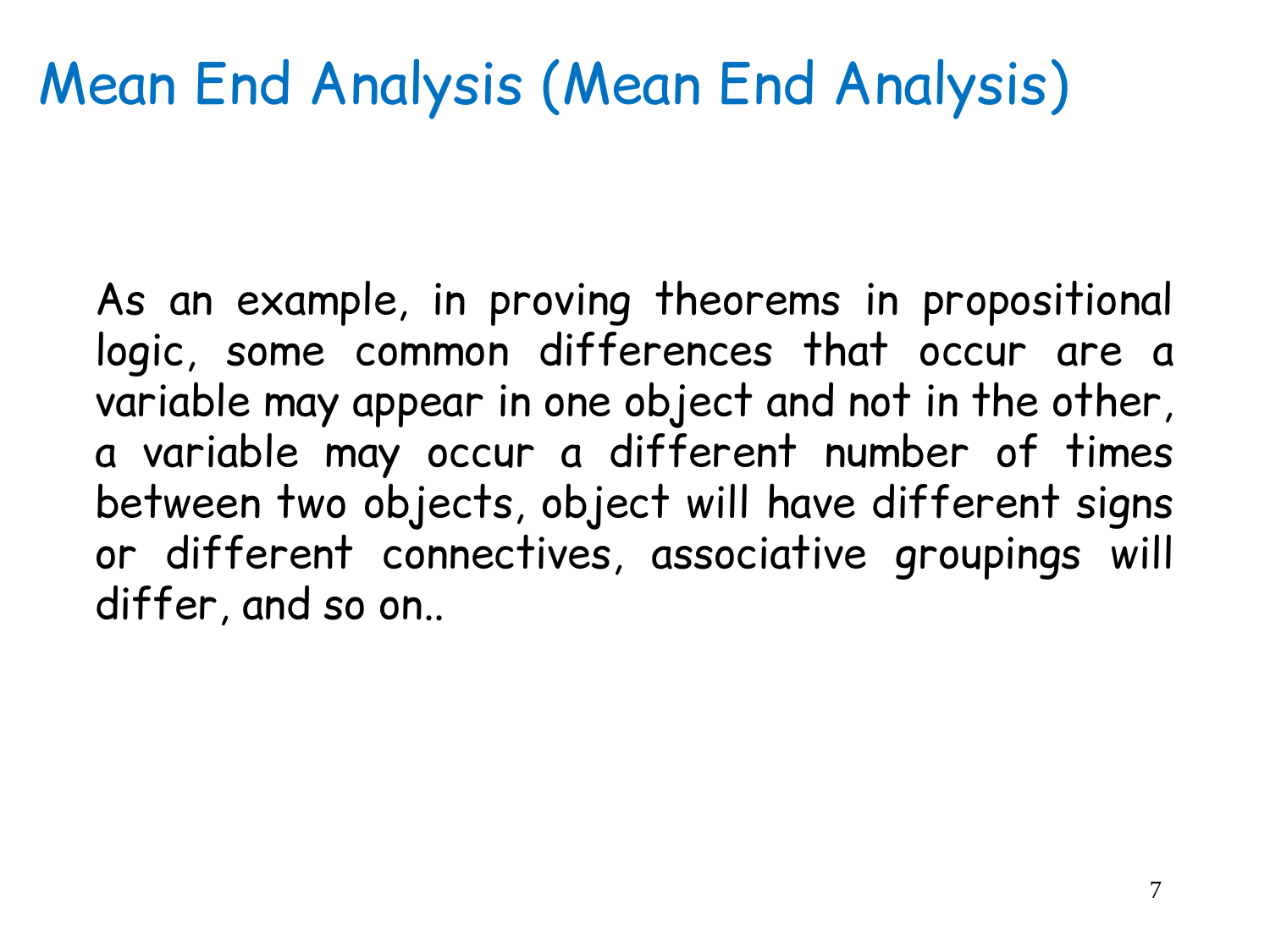

Mean End Analysis (Mean End Analysis)
As an example, in proving theorems in propositional logic, some common differences that occur are a variable may appear in one object and not in the other, a variable may occur a different number of times between two objects, object will have different signs or different connectives, associative groupings will differ, and so on..
7